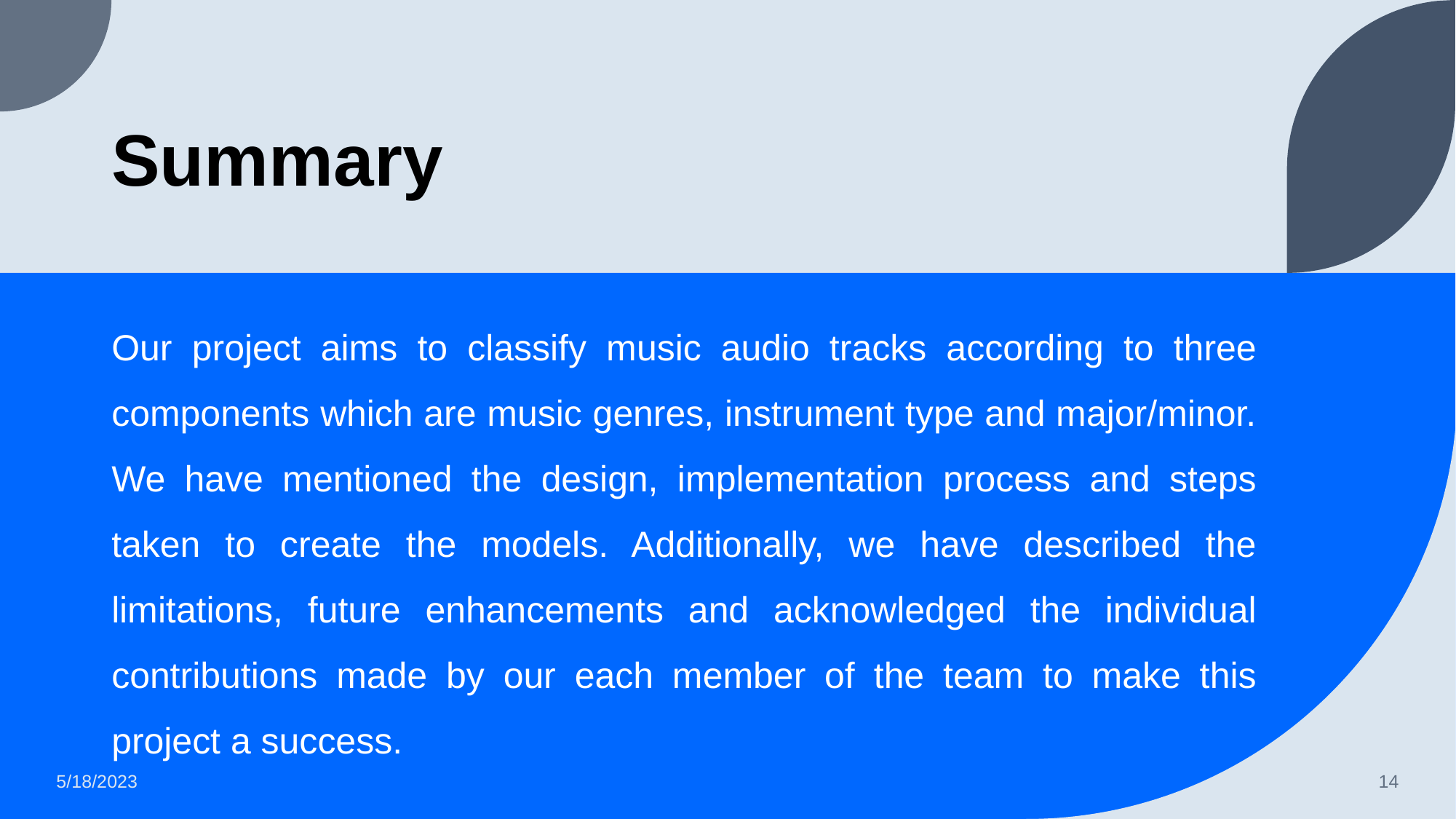

# Summary
Our project aims to classify music audio tracks according to three components which are music genres, instrument type and major/minor. We have mentioned the design, implementation process and steps taken to create the models. Additionally, we have described the limitations, future enhancements and acknowledged the individual contributions made by our each member of the team to make this project a success.
5/18/2023
14